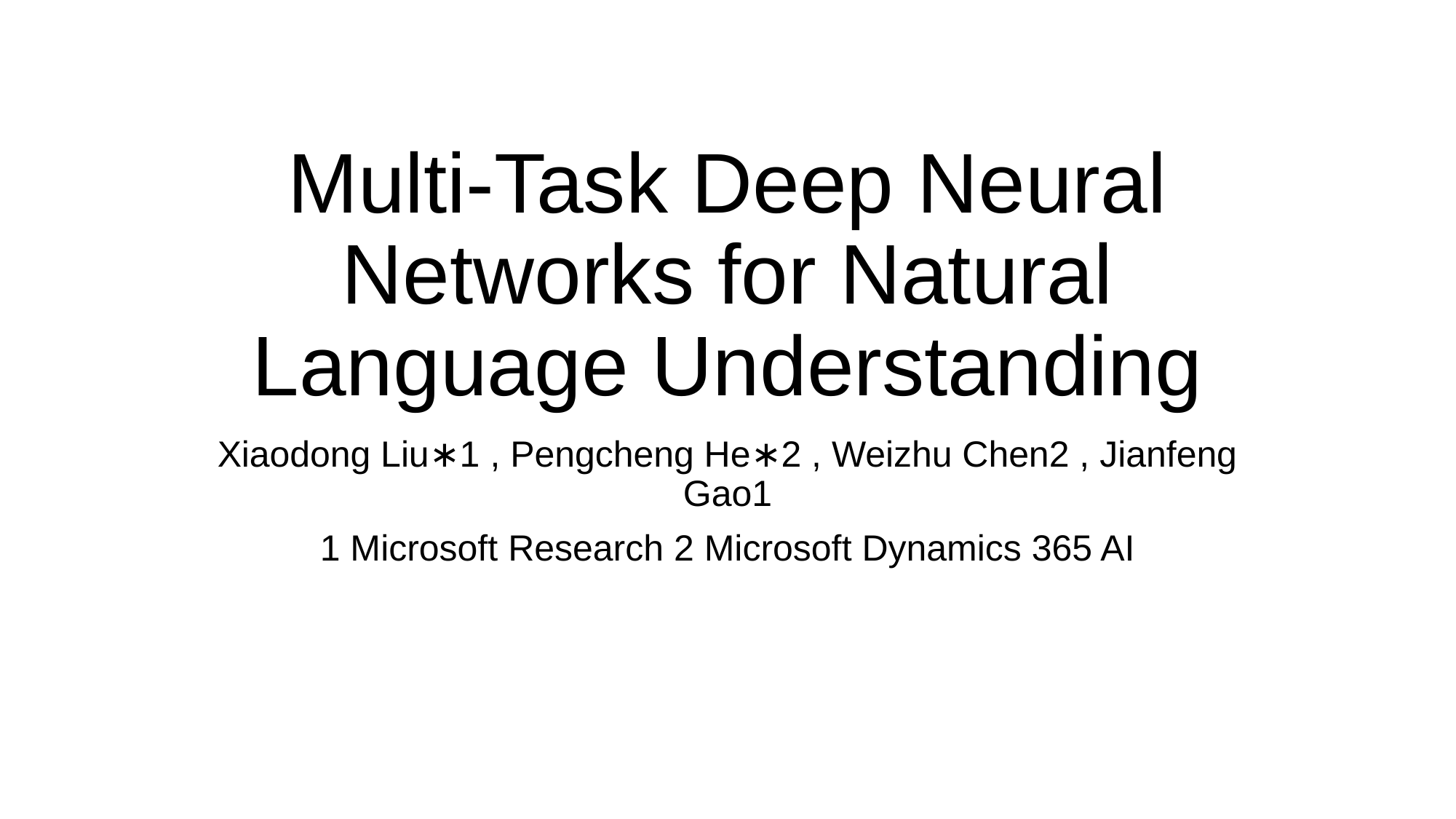

# Multi-Task Deep Neural Networks for Natural Language Understanding
Xiaodong Liu∗1 , Pengcheng He∗2 , Weizhu Chen2 , Jianfeng Gao1
1 Microsoft Research 2 Microsoft Dynamics 365 AI